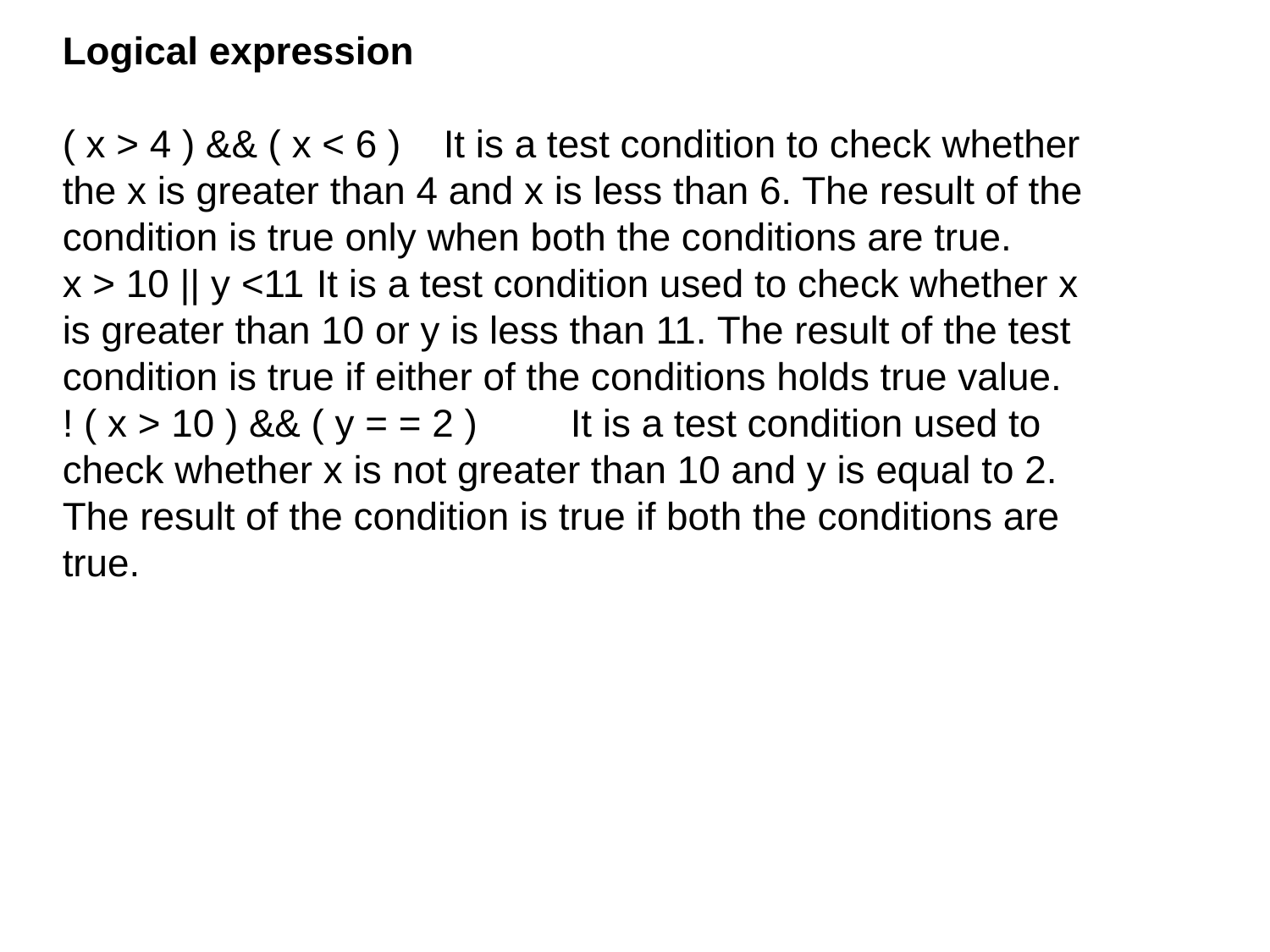

Logical expression

( x > 4 ) && ( x < 6 ) 	It is a test condition to check whether the x is greater than 4 and x is less than 6. The result of the condition is true only when both the conditions are true.
x > 10 || y <11 	It is a test condition used to check whether x is greater than 10 or y is less than 11. The result of the test condition is true if either of the conditions holds true value.
! ( x > 10 ) && ( y = = 2 ) 	It is a test condition used to check whether x is not greater than 10 and y is equal to 2. The result of the condition is true if both the conditions are true.